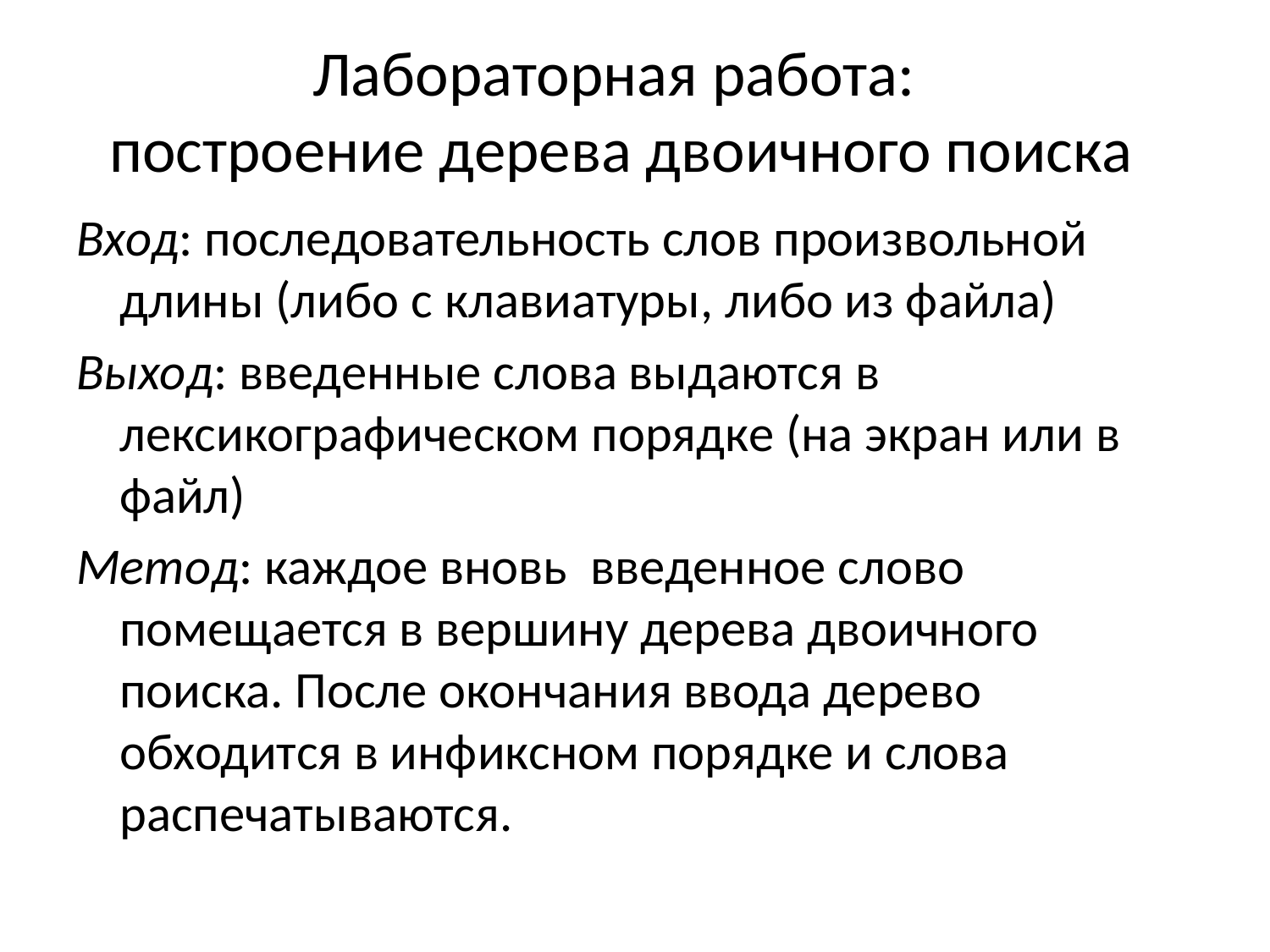

# Лабораторная работа: построение дерева двоичного поиска
Вход: последовательность слов произвольной длины (либо с клавиатуры, либо из файла)
Выход: введенные слова выдаются в лексикографическом порядке (на экран или в файл)
Метод: каждое вновь  введенное слово помещается в вершину дерева двоичного поиска. После окончания ввода дерево обходится в инфиксном порядке и слова распечатываются.